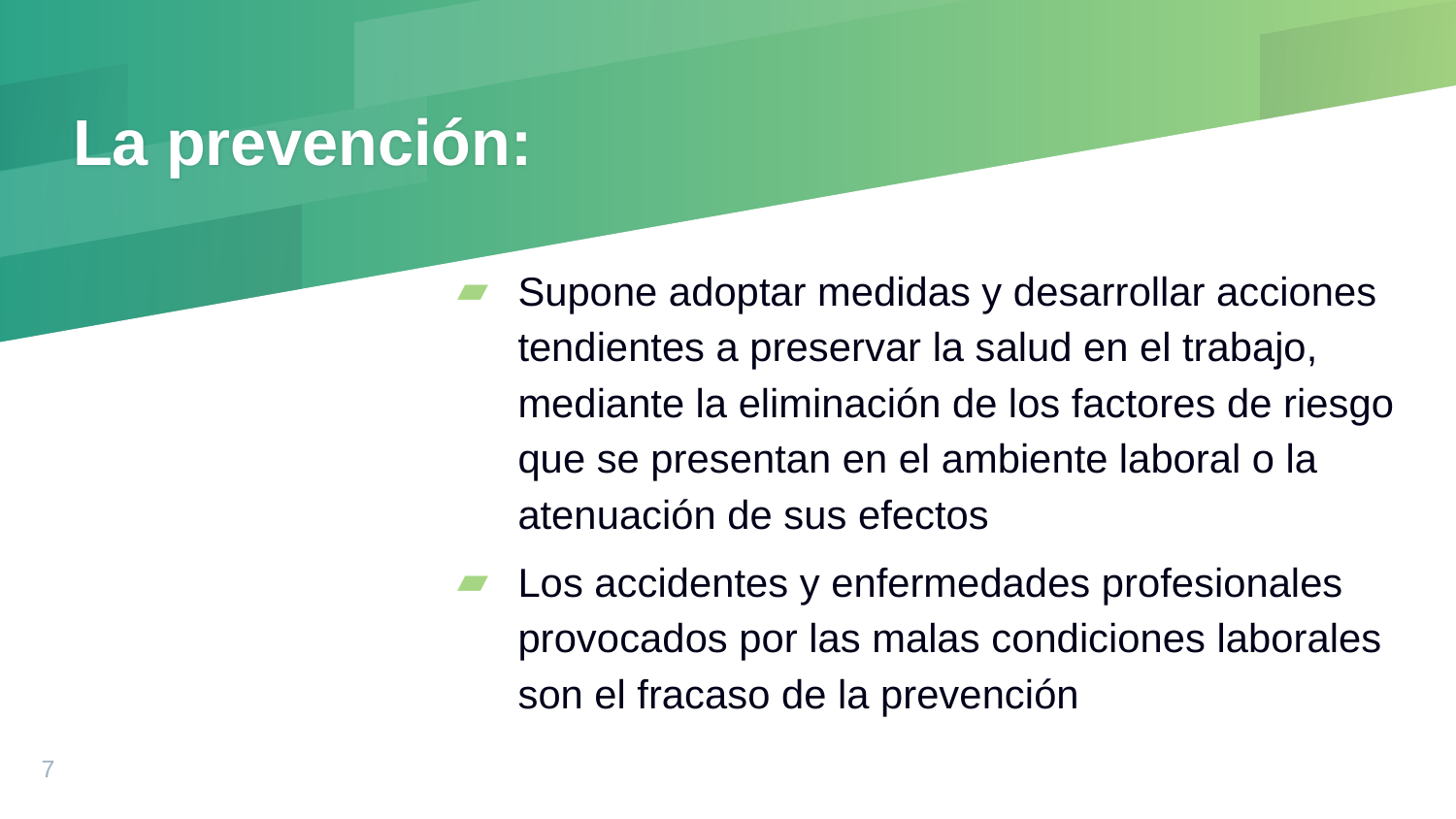

# La prevención:
Supone adoptar medidas y desarrollar acciones tendientes a preservar la salud en el trabajo, mediante la eliminación de los factores de riesgo que se presentan en el ambiente laboral o la atenuación de sus efectos
Los accidentes y enfermedades profesionales provocados por las malas condiciones laborales son el fracaso de la prevención
7